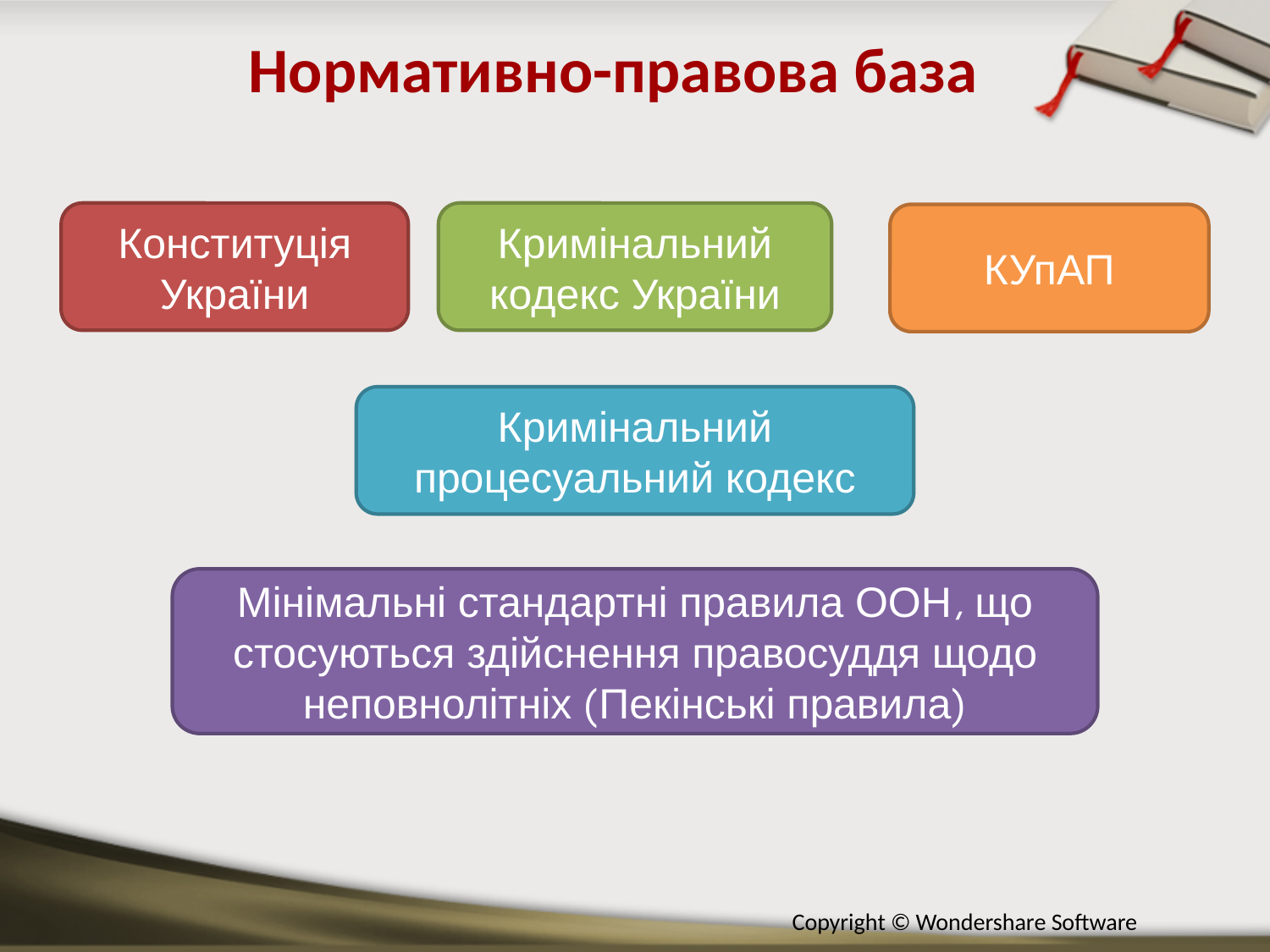

Нормативно-правова база
Конституція України
Кримінальний кодекс України
КУпАП
Кримінальний процесуальний кодекс
Мінімальні стандартні правила ООН, що стосуються здійснення правосуддя щодо неповнолітніх (Пекінські правила)